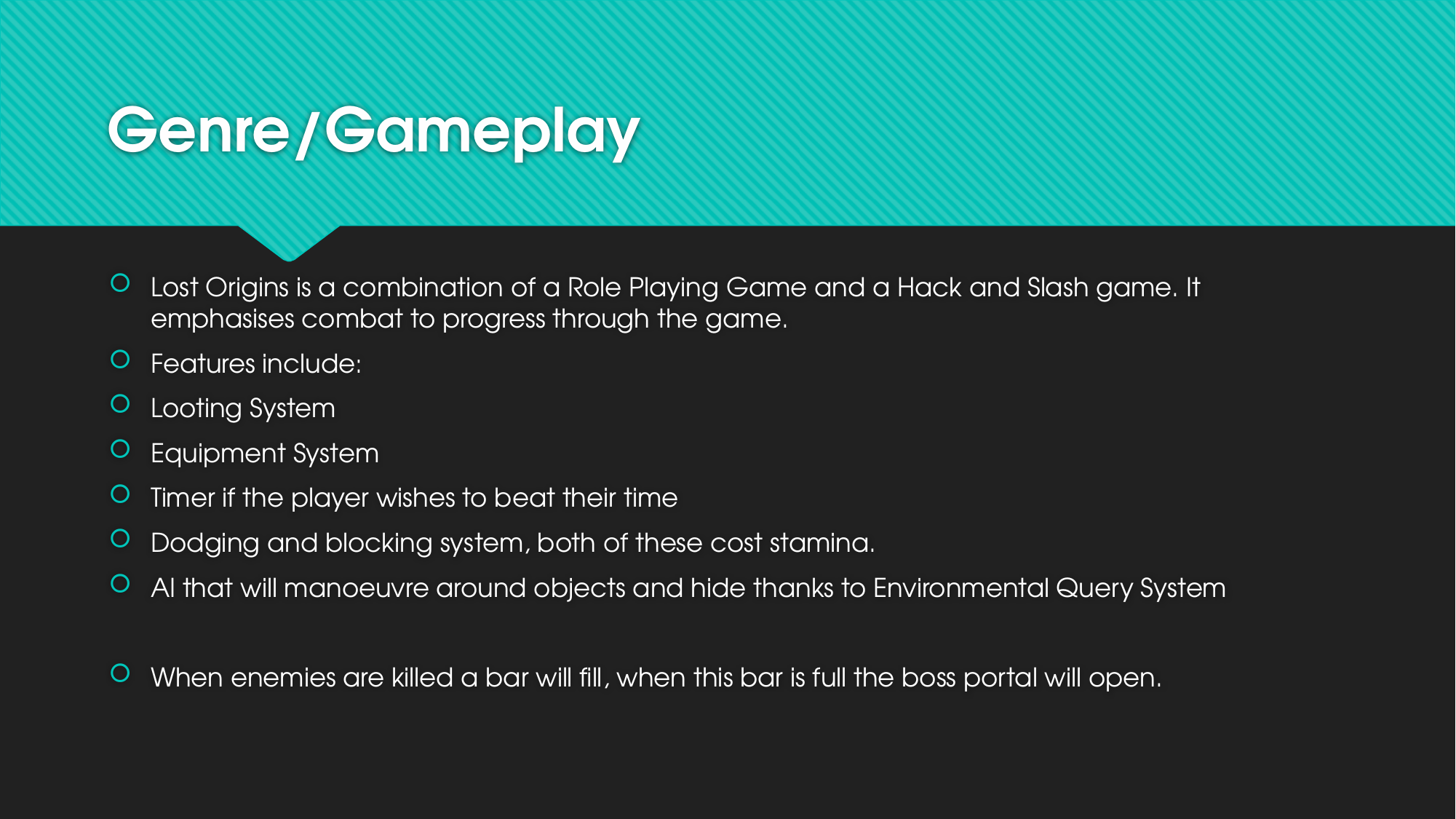

# Genre/Gameplay
Lost Origins is a combination of a Role Playing Game and a Hack and Slash game. It emphasises combat to progress through the game.
Features include:
Looting System
Equipment System
Timer if the player wishes to beat their time
Dodging and blocking system, both of these cost stamina.
AI that will manoeuvre around objects and hide thanks to Environmental Query System

When enemies are killed a bar will fill, when this bar is full the boss portal will open.